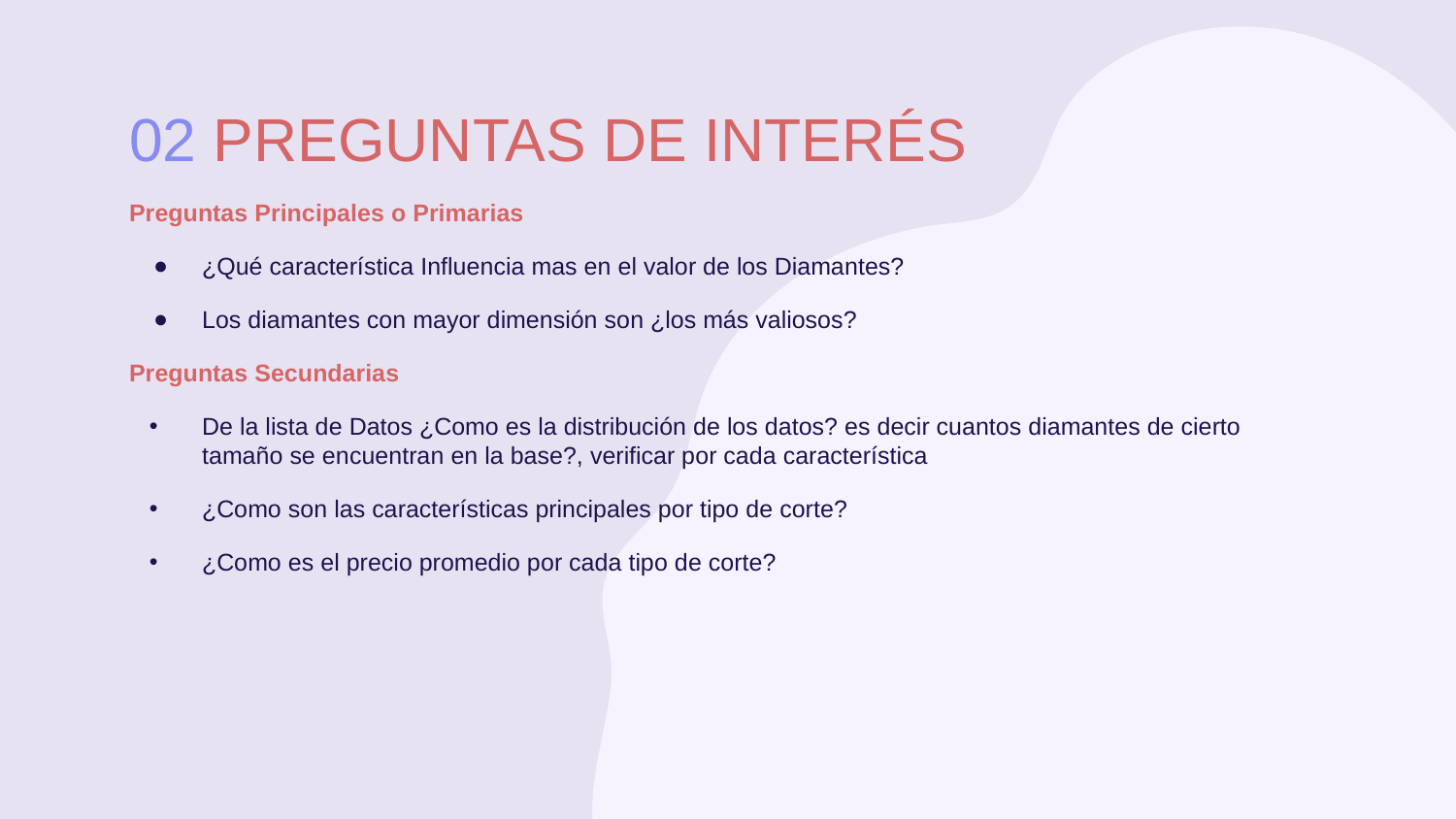

# 02 PREGUNTAS DE INTERÉS
Preguntas Principales o Primarias
¿Qué característica Influencia mas en el valor de los Diamantes?
Los diamantes con mayor dimensión son ¿los más valiosos?
Preguntas Secundarias
De la lista de Datos ¿Como es la distribución de los datos? es decir cuantos diamantes de cierto tamaño se encuentran en la base?, verificar por cada característica
¿Como son las características principales por tipo de corte?
¿Como es el precio promedio por cada tipo de corte?